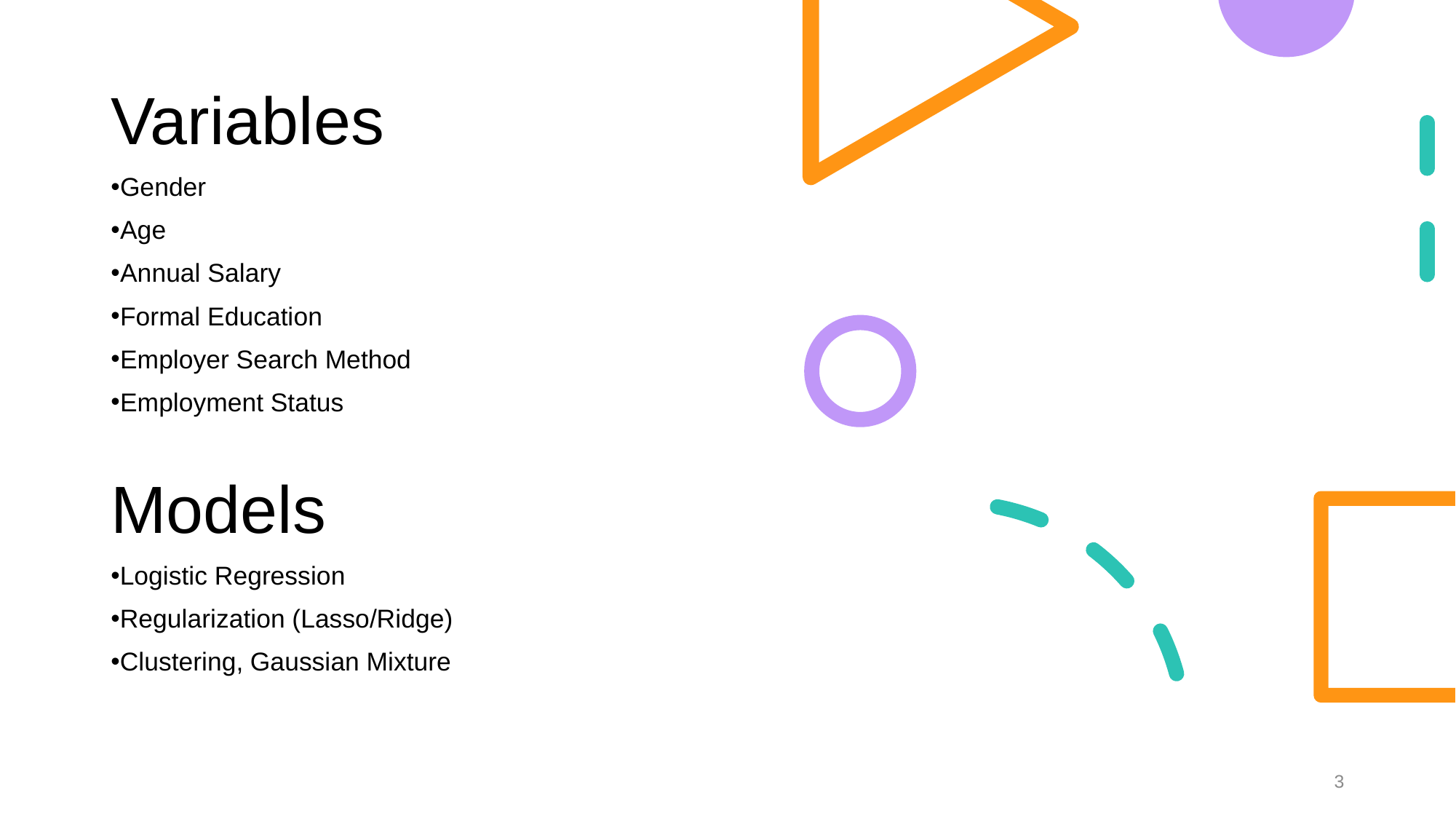

# Variables

Gender
Age
Annual Salary
Formal Education
Employer Search Method
Employment Status

Models

Logistic Regression
Regularization (Lasso/Ridge)
Clustering, Gaussian Mixture

3